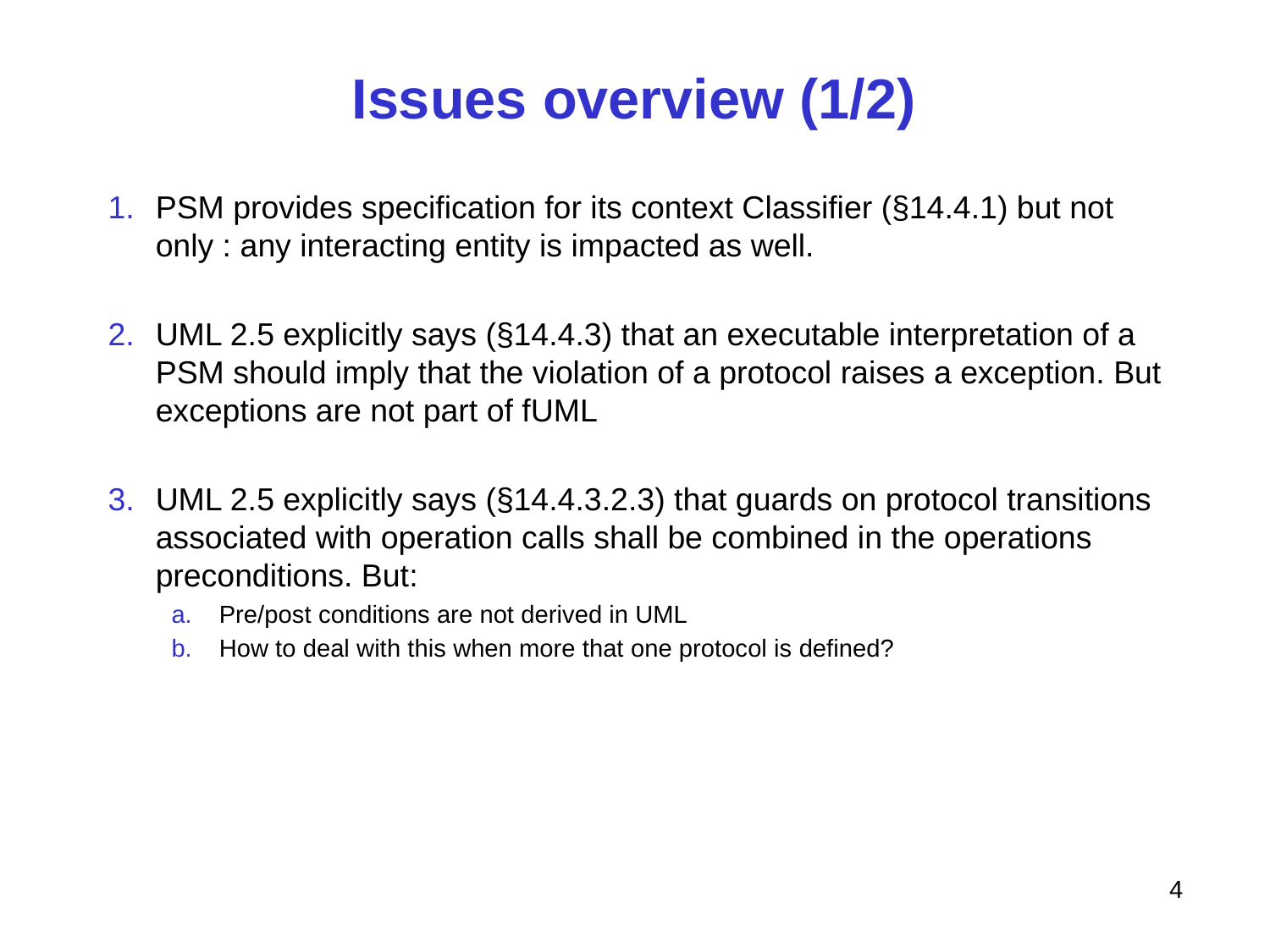

# Issues overview (1/2)
PSM provides specification for its context Classifier (§14.4.1) but not only : any interacting entity is impacted as well.

UML 2.5 explicitly says (§14.4.3) that an executable interpretation of a PSM should imply that the violation of a protocol raises a exception. But exceptions are not part of fUML

UML 2.5 explicitly says (§14.4.3.2.3) that guards on protocol transitions associated with operation calls shall be combined in the operations preconditions. But:
Pre/post conditions are not derived in UML
How to deal with this when more that one protocol is defined?
4